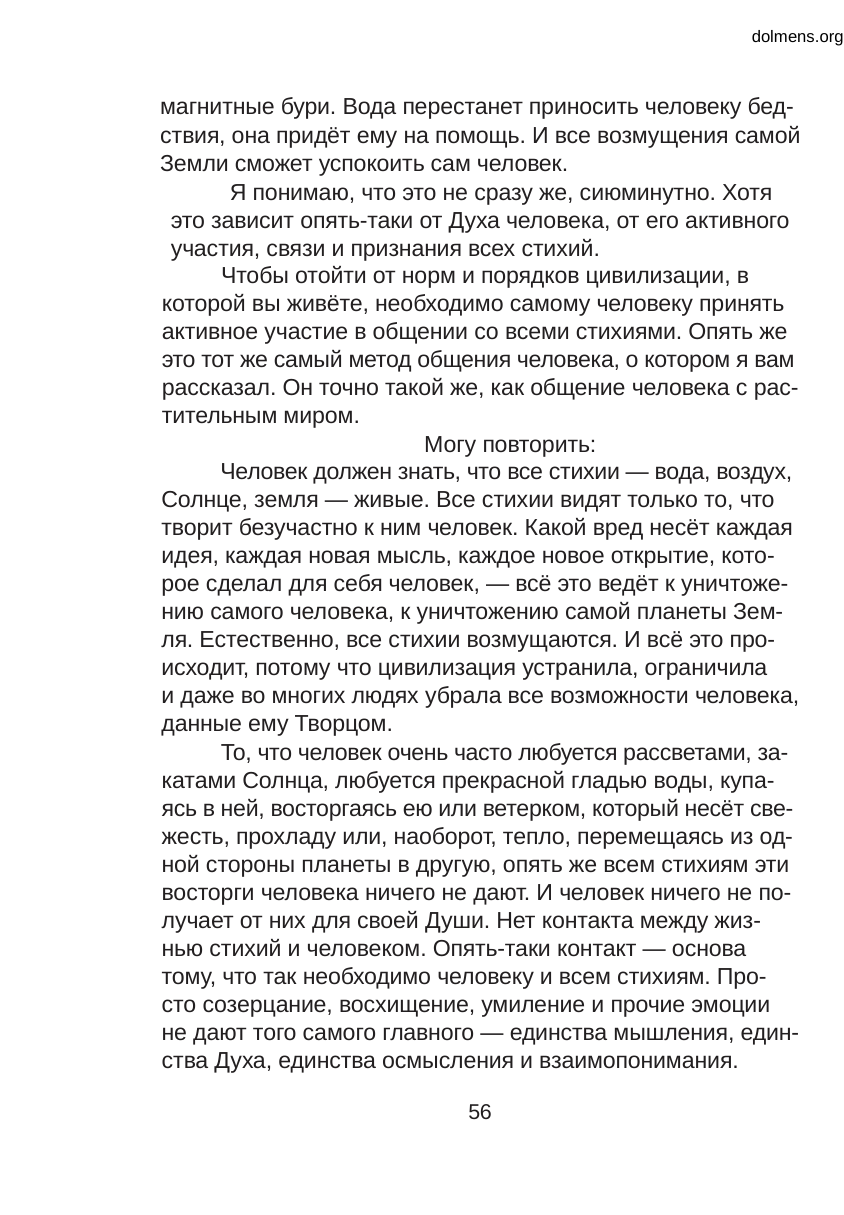

dolmens.org

магнитные бури. Вода перестанет приносить человеку бед-
ствия, она придёт ему на помощь. И все возмущения самой
Земли сможет успокоить сам человек.

Я понимаю, что это не сразу же, сиюминутно. Хотя
это зависит опять-таки от Духа человека, от его активного
участия, связи и признания всех стихий.

Чтобы отойти от норм и порядков цивилизации, в
которой вы живёте, необходимо самому человеку принять
активное участие в общении со всеми стихиями. Опять же
это тот же самый метод общения человека, о котором я вам
рассказал. Он точно такой же, как общение человека с рас-
тительным миром.

Могу повторить:

Человек должен знать, что все стихии — вода, воздух,
Солнце, земля — живые. Все стихии видят только то, что
творит безучастно к ним человек. Какой вред несёт каждая
идея, каждая новая мысль, каждое новое открытие, кото-
рое сделал для себя человек, — всё это ведёт к уничтоже-
нию самого человека, к уничтожению самой планеты Зем-
ля. Естественно, все стихии возмущаются. И всё это про-
исходит, потому что цивилизация устранила, ограничила
и даже во многих людях убрала все возможности человека,
данные ему Творцом.

То, что человек очень часто любуется рассветами, за-
катами Солнца, любуется прекрасной гладью воды, купа-
ясь в ней, восторгаясь ею или ветерком, который несёт све-
жесть, прохладу или, наоборот, тепло, перемещаясь из од-
ной стороны планеты в другую, опять же всем стихиям эти
восторги человека ничего не дают. И человек ничего не по-
лучает от них для своей Души. Нет контакта между жиз-
нью стихий и человеком. Опять-таки контакт — основа
тому, что так необходимо человеку и всем стихиям. Про-
сто созерцание, восхищение, умиление и прочие эмоции
не дают того самого главного — единства мышления, един-
ства Духа, единства осмысления и взаимопонимания.

56